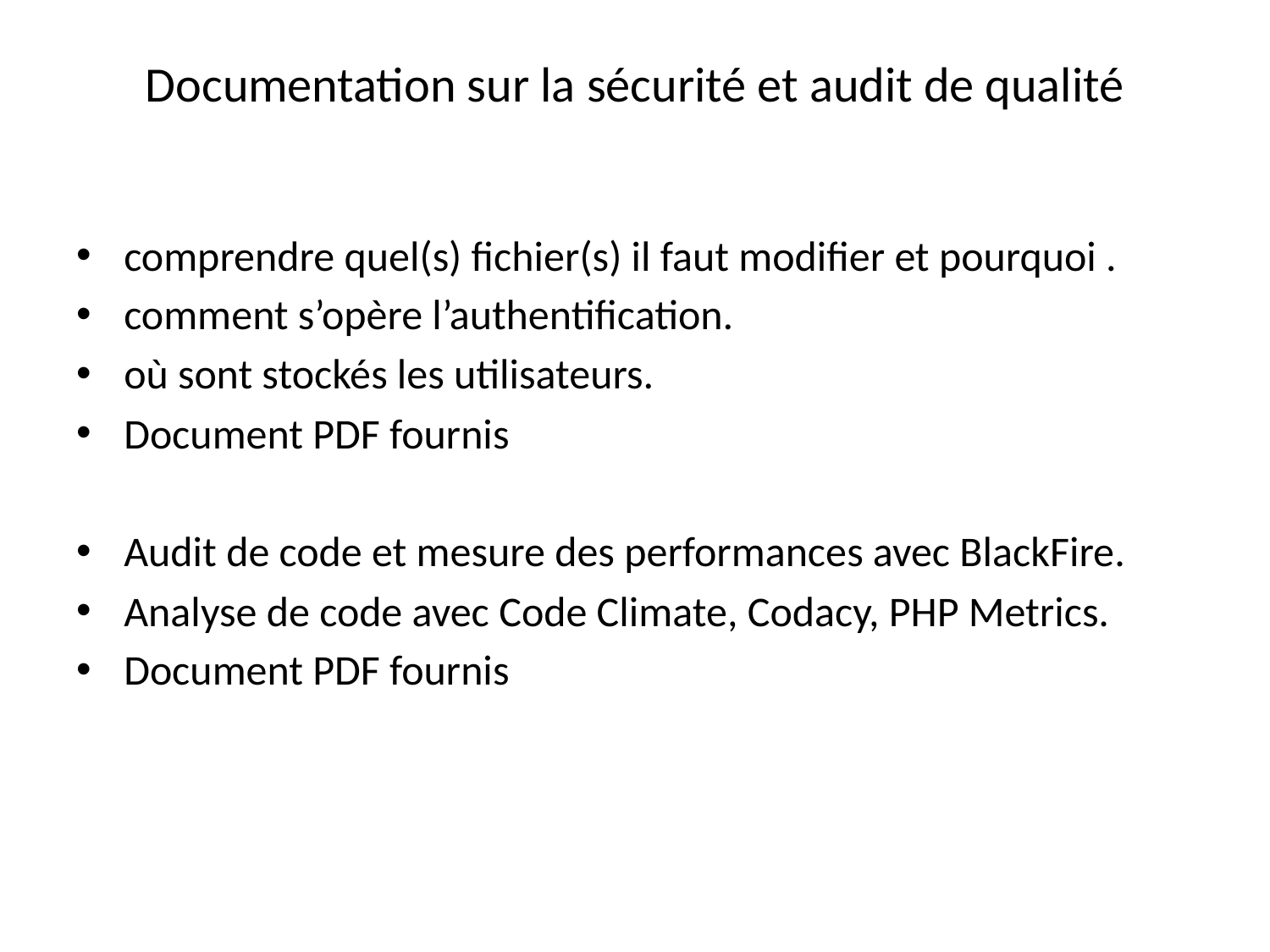

# Documentation sur la sécurité et audit de qualité
comprendre quel(s) fichier(s) il faut modifier et pourquoi .
comment s’opère l’authentification.
où sont stockés les utilisateurs.
Document PDF fournis

Audit de code et mesure des performances avec BlackFire.
Analyse de code avec Code Climate, Codacy, PHP Metrics.
Document PDF fournis